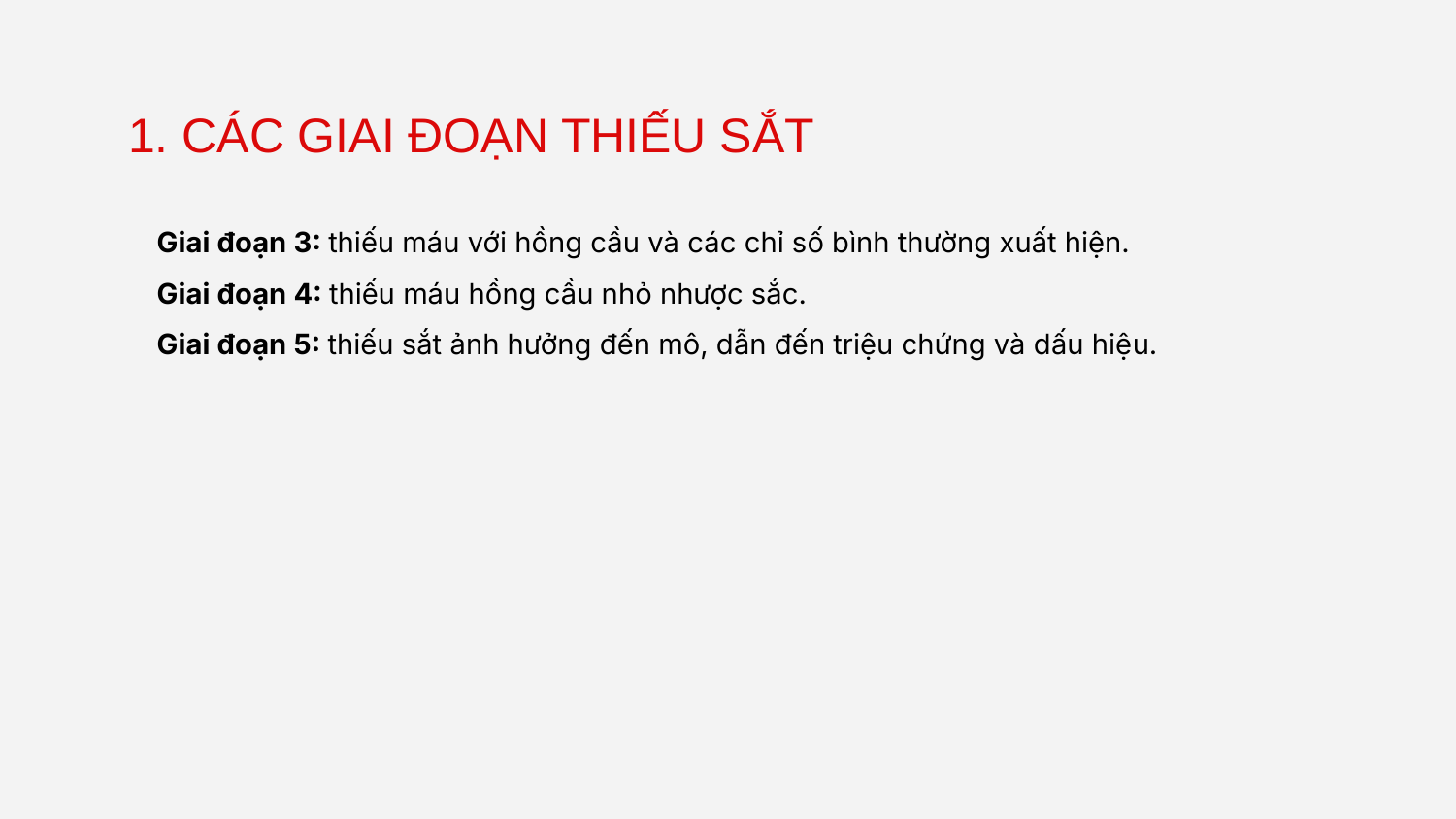

1. CÁC GIAI ĐOẠN THIẾU SẮT
Giai đoạn 3: thiếu máu với hồng cầu và các chỉ số bình thường xuất hiện.
Giai đoạn 4: thiếu máu hồng cầu nhỏ nhược sắc.
Giai đoạn 5: thiếu sắt ảnh hưởng đến mô, dẫn đến triệu chứng và dấu hiệu.